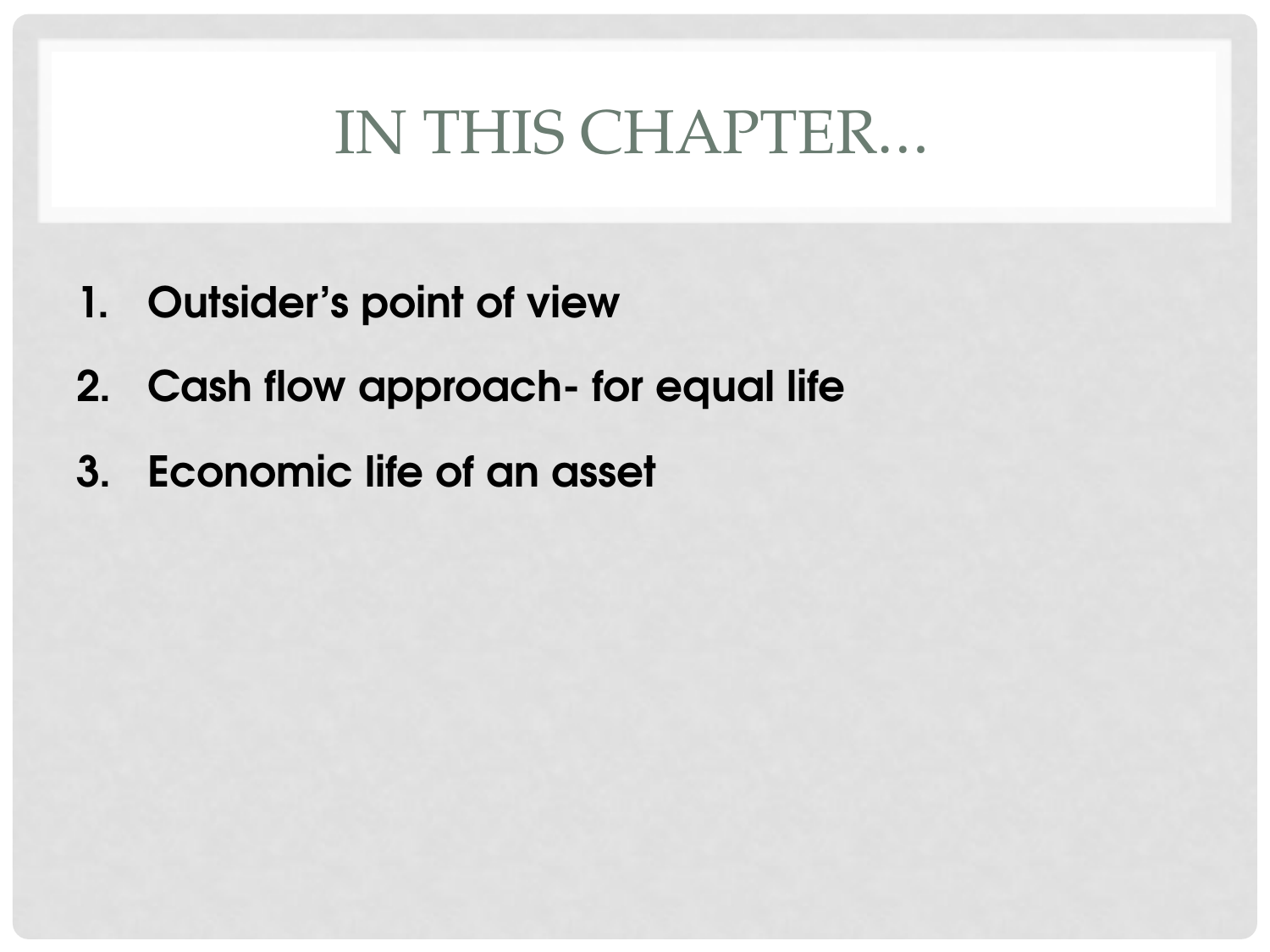

# In this chapter…
Outsider’s point of view
Cash flow approach- for equal life
Economic life of an asset